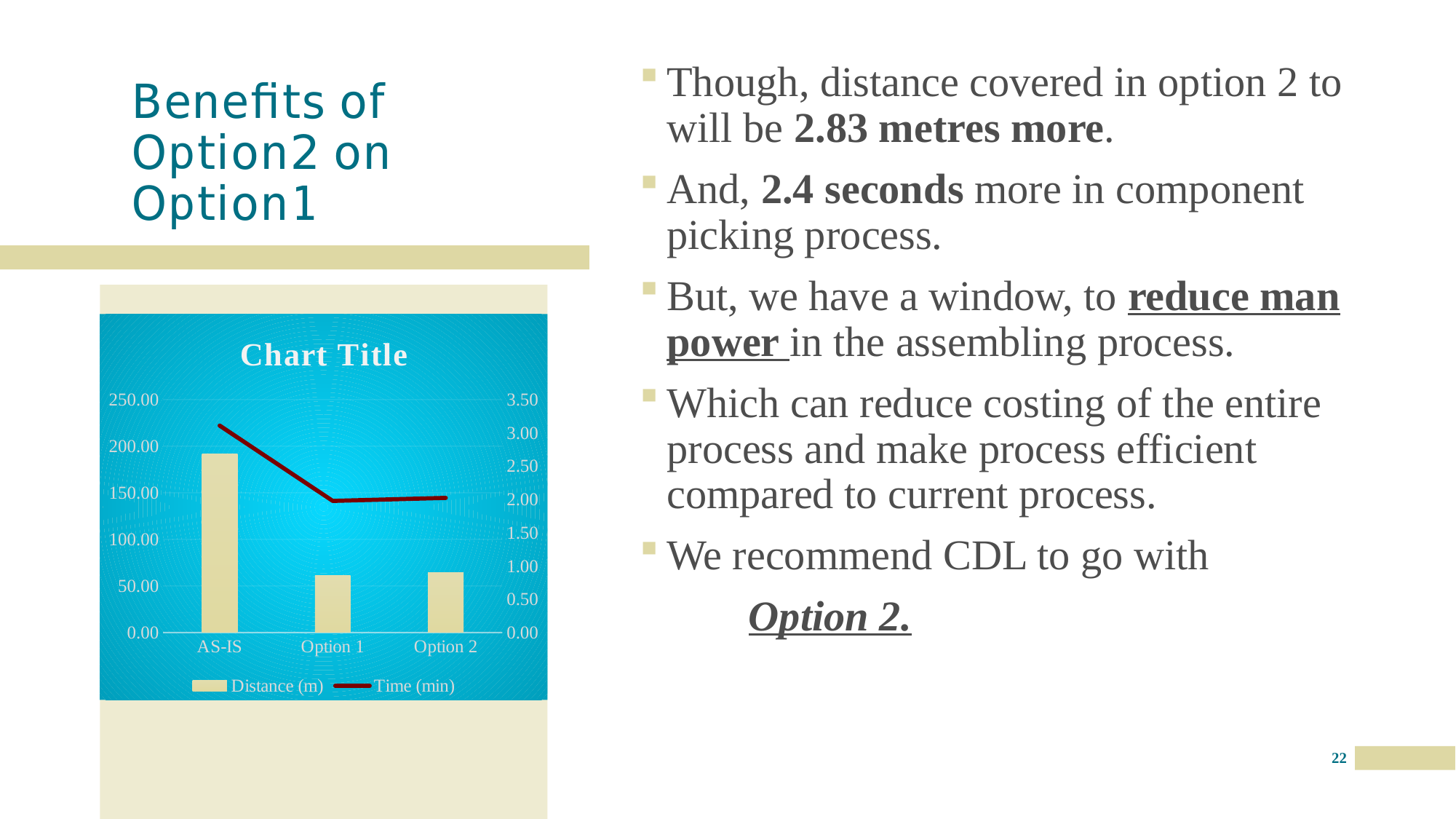

# Benefits of Option2 on Option1
Though, distance covered in option 2 to will be 2.83 metres more.
And, 2.4 seconds more in component picking process.
But, we have a window, to reduce man power in the assembling process.
Which can reduce costing of the entire process and make process efficient compared to current process.
We recommend CDL to go with
	Option 2.

### Chart:

| Category | Distance (m) | Time (min) |
|---|---|---|
| AS-IS | 191.85000000000002 | 3.1103960458418345 |
| Option 1 | 61.169999999999995 | 1.9787346813872553 |
| Option 2 | 63.999999999999986 | 2.024015360614425 |
22